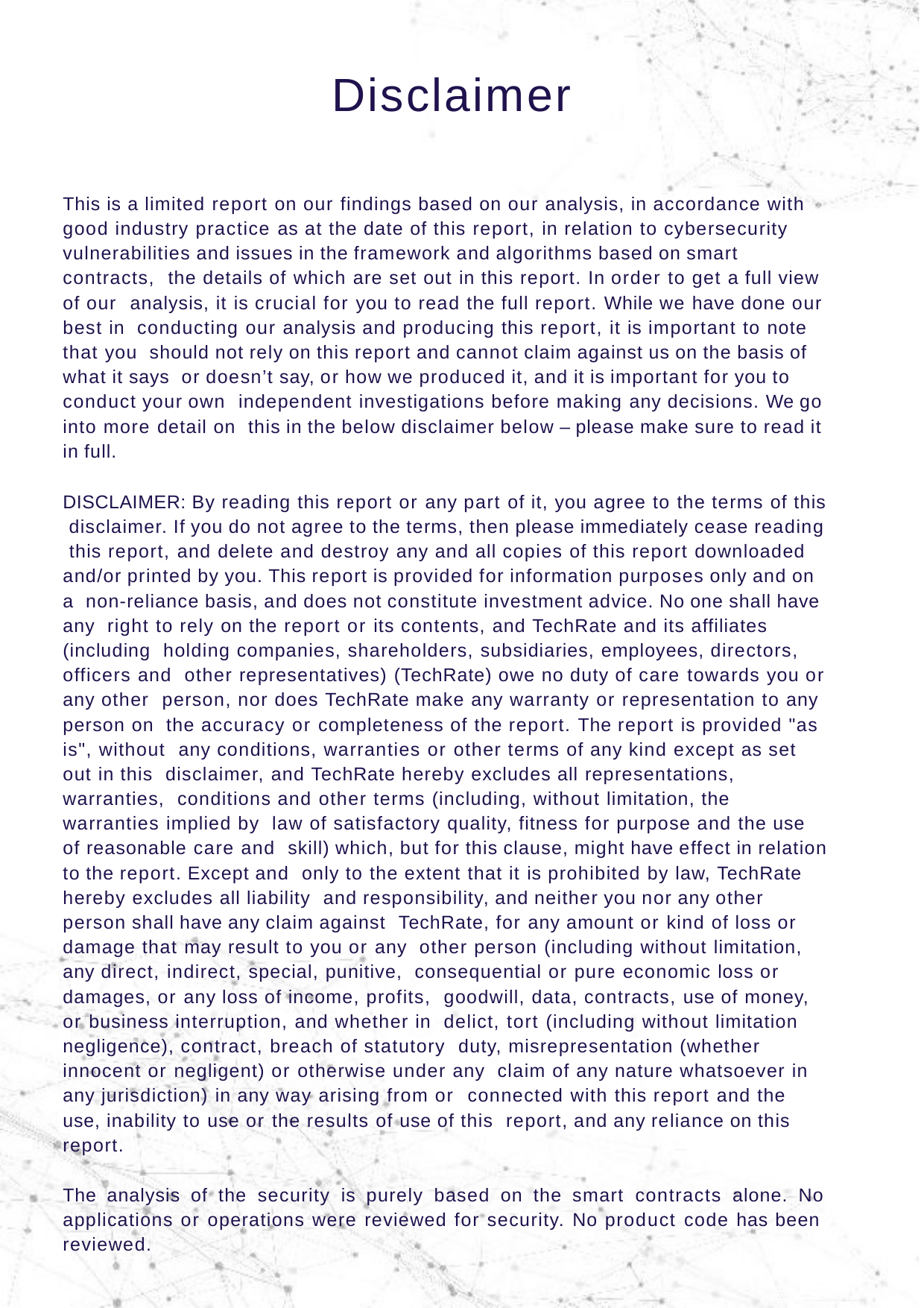

# Disclaimer
This is a limited report on our findings based on our analysis, in accordance with  good industry practice as at the date of this report, in relation to cybersecurity  vulnerabilities and issues in the framework and algorithms based on smart contracts,  the details of which are set out in this report. In order to get a full view of our  analysis, it is crucial for you to read the full report. While we have done our best in  conducting our analysis and producing this report, it is important to note that you  should not rely on this report and cannot claim against us on the basis of what it says  or doesn’t say, or how we produced it, and it is important for you to conduct your own  independent investigations before making any decisions. We go into more detail on  this in the below disclaimer below – please make sure to read it in full.

DISCLAIMER: By reading this report or any part of it, you agree to the terms of this  disclaimer. If you do not agree to the terms, then please immediately cease reading  this report, and delete and destroy any and all copies of this report downloaded  and/or printed by you. This report is provided for information purposes only and on a  non-reliance basis, and does not constitute investment advice. No one shall have any  right to rely on the report or its contents, and TechRate and its affiliates (including  holding companies, shareholders, subsidiaries, employees, directors, officers and  other representatives) (TechRate) owe no duty of care towards you or any other  person, nor does TechRate make any warranty or representation to any person on  the accuracy or completeness of the report. The report is provided "as is", without  any conditions, warranties or other terms of any kind except as set out in this  disclaimer, and TechRate hereby excludes all representations, warranties,  conditions and other terms (including, without limitation, the warranties implied by  law of satisfactory quality, fitness for purpose and the use of reasonable care and  skill) which, but for this clause, might have effect in relation to the report. Except and  only to the extent that it is prohibited by law, TechRate hereby excludes all liability  and responsibility, and neither you nor any other person shall have any claim against  TechRate, for any amount or kind of loss or damage that may result to you or any  other person (including without limitation, any direct, indirect, special, punitive,  consequential or pure economic loss or damages, or any loss of income, profits,  goodwill, data, contracts, use of money, or business interruption, and whether in  delict, tort (including without limitation negligence), contract, breach of statutory  duty, misrepresentation (whether innocent or negligent) or otherwise under any  claim of any nature whatsoever in any jurisdiction) in any way arising from or  connected with this report and the use, inability to use or the results of use of this  report, and any reliance on this report.

The analysis of the security is purely based on the smart contracts alone. No  applications or operations were reviewed for security. No product code has been   reviewed.